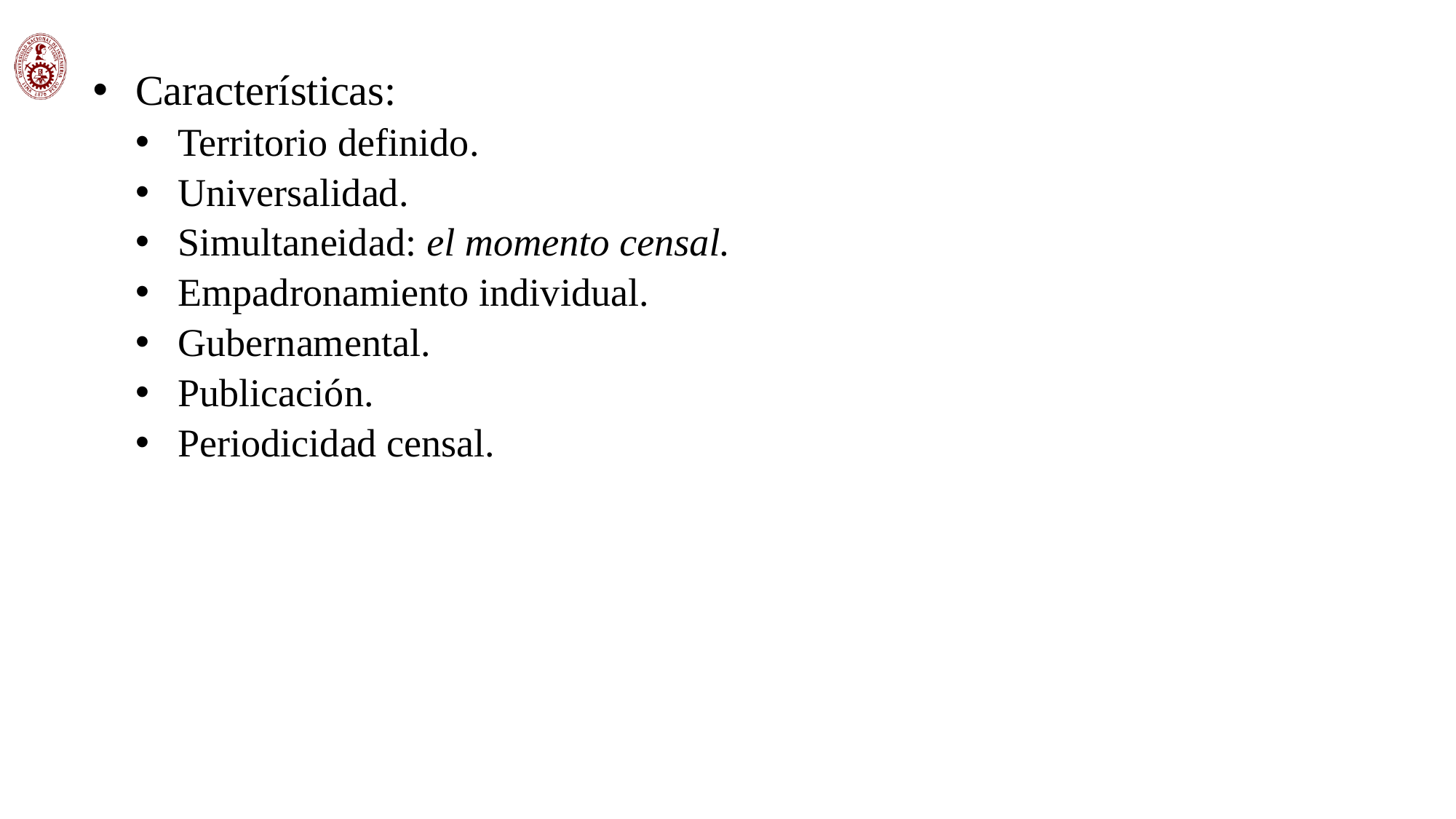

Características:
Territorio definido.
Universalidad.
Simultaneidad: el momento censal.
Empadronamiento individual.
Gubernamental.
Publicación.
Periodicidad censal.